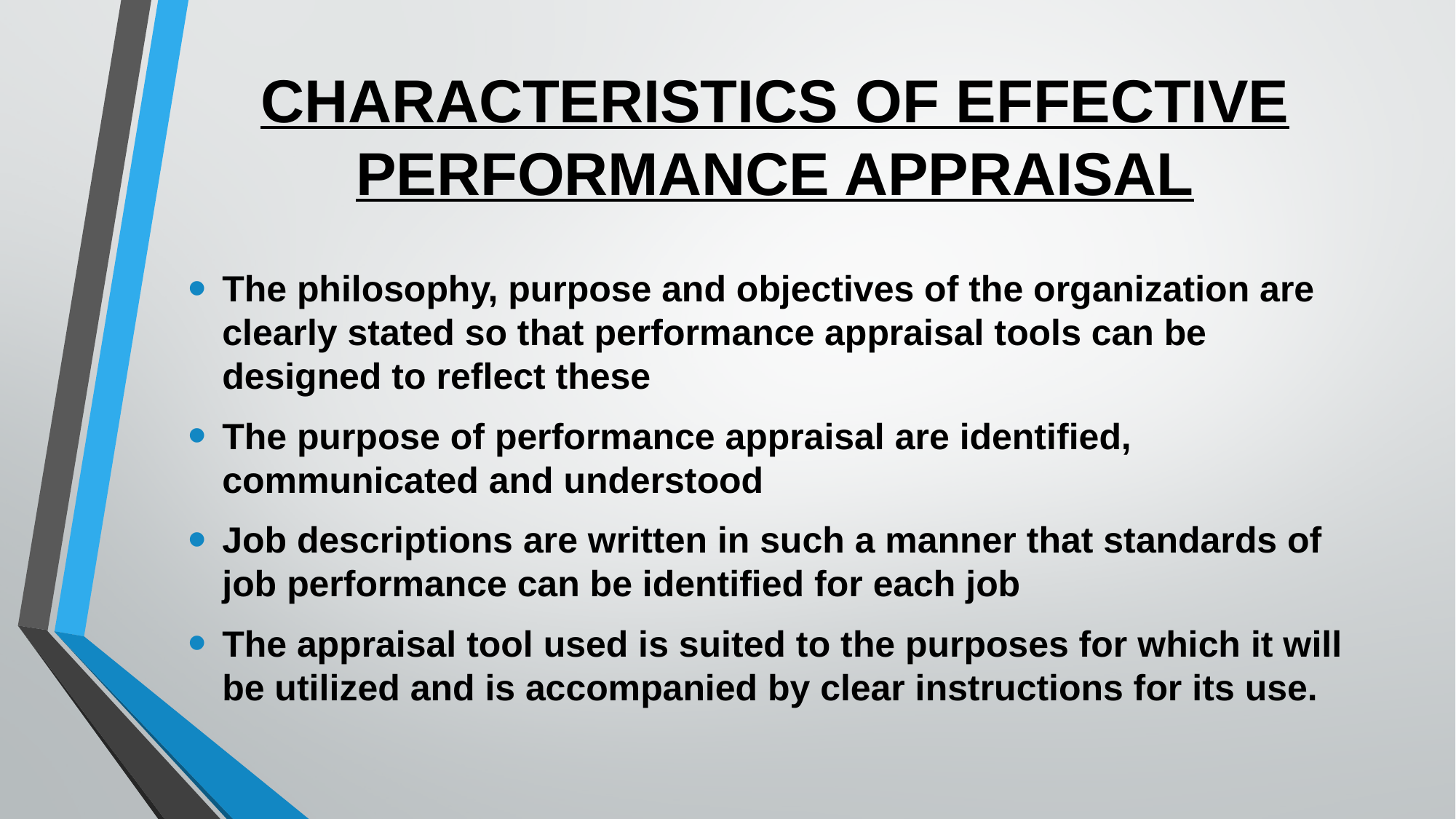

# CHARACTERISTICS OF EFFECTIVE PERFORMANCE APPRAISAL
The philosophy, purpose and objectives of the organization are clearly stated so that performance appraisal tools can be designed to reflect these
The purpose of performance appraisal are identified, communicated and understood
Job descriptions are written in such a manner that standards of job performance can be identified for each job
The appraisal tool used is suited to the purposes for which it will be utilized and is accompanied by clear instructions for its use.